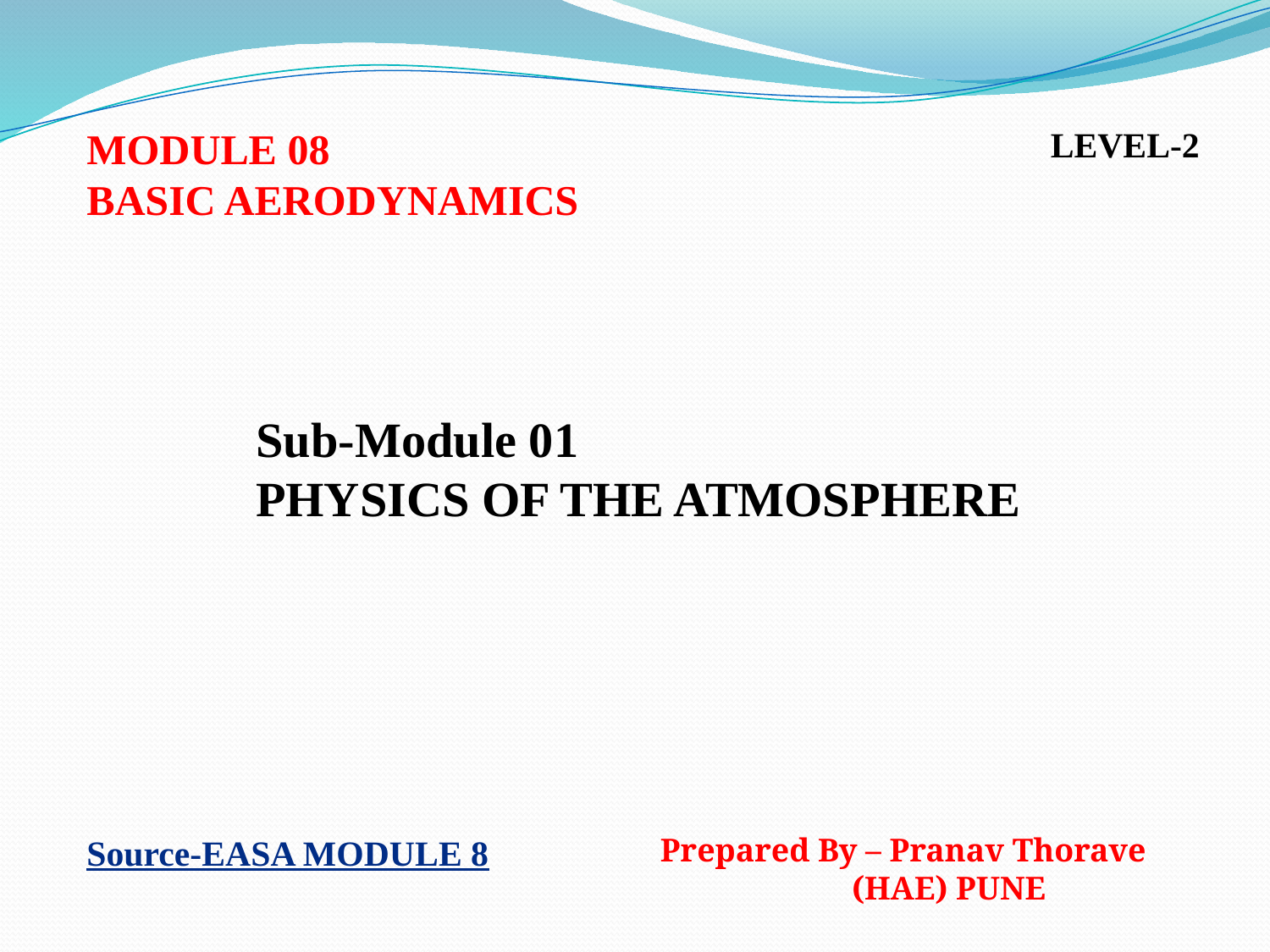

MODULE 08
BASIC AERODYNAMICS
LEVEL-2
Sub-Module 01
PHYSICS OF THE ATMOSPHERE
Prepared By – Pranav Thorave            (HAE) PUNE

Source-EASA MODULE 8